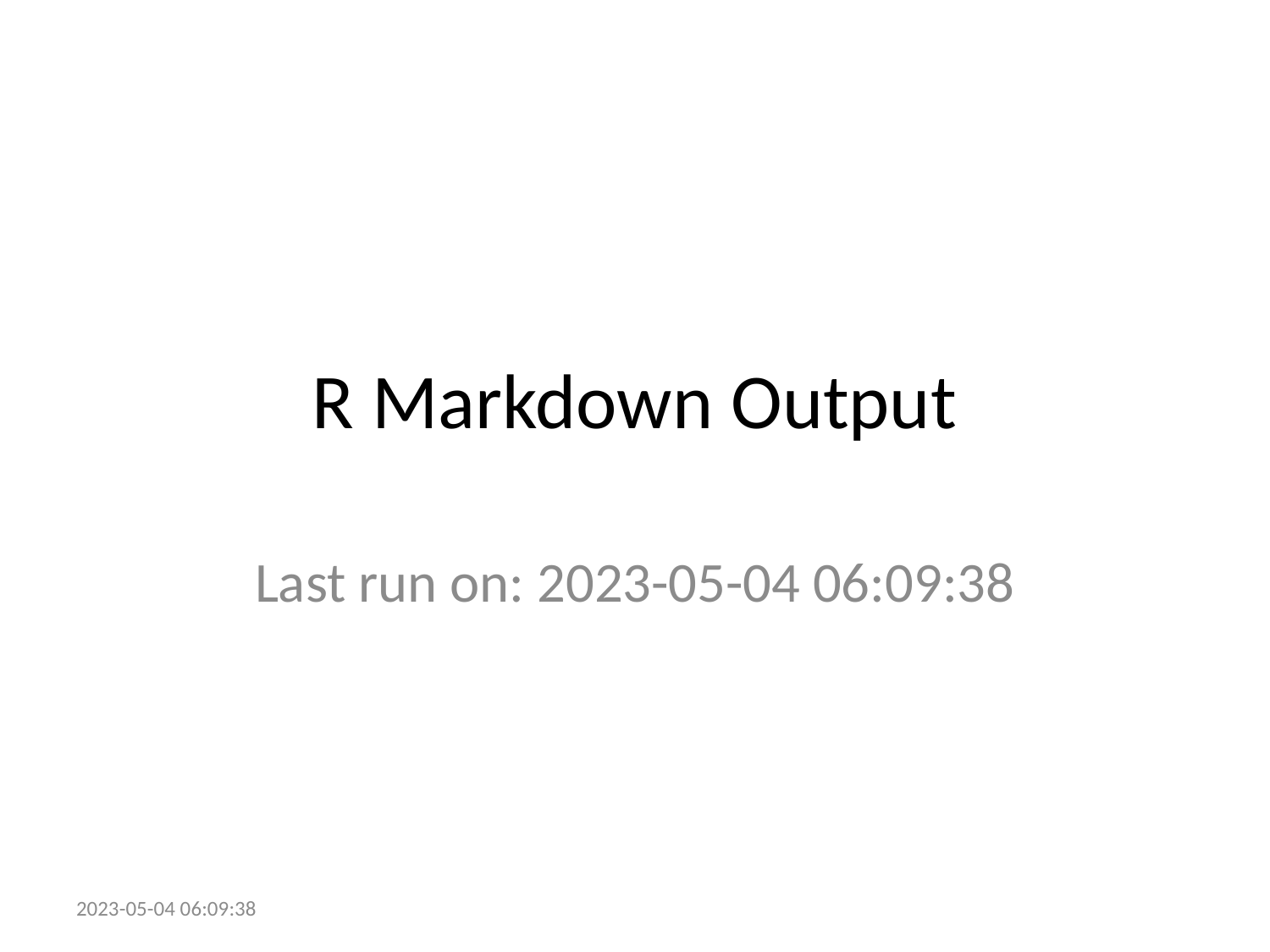

# R Markdown Output
Last run on: 2023-05-04 06:09:38
2023-05-04 06:09:38